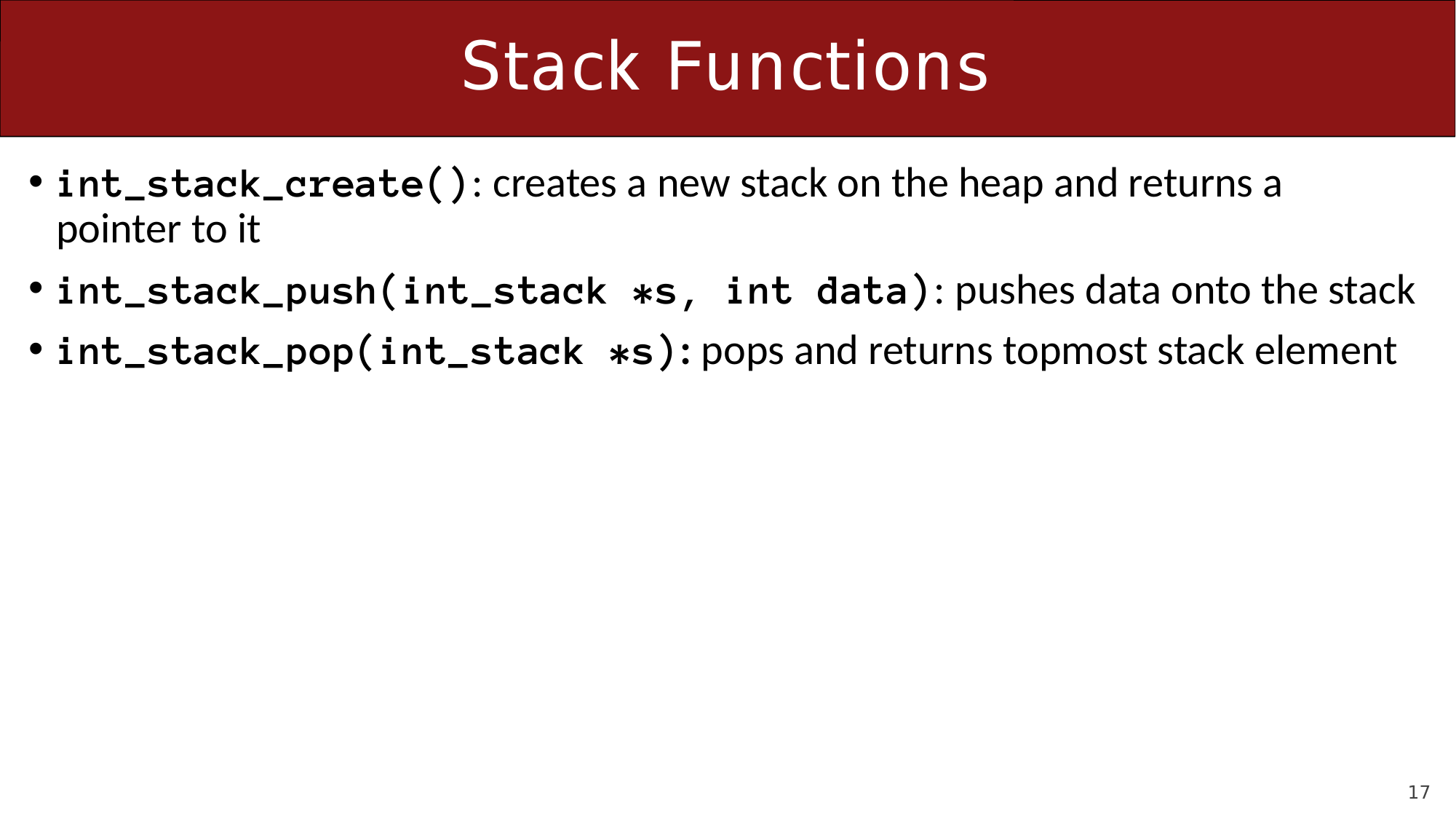

# Stack Functions
int_stack_create(): creates a new stack on the heap and returns a pointer to it
int_stack_push(int_stack *s, int data): pushes data onto the stack
int_stack_pop(int_stack *s): pops and returns topmost stack element